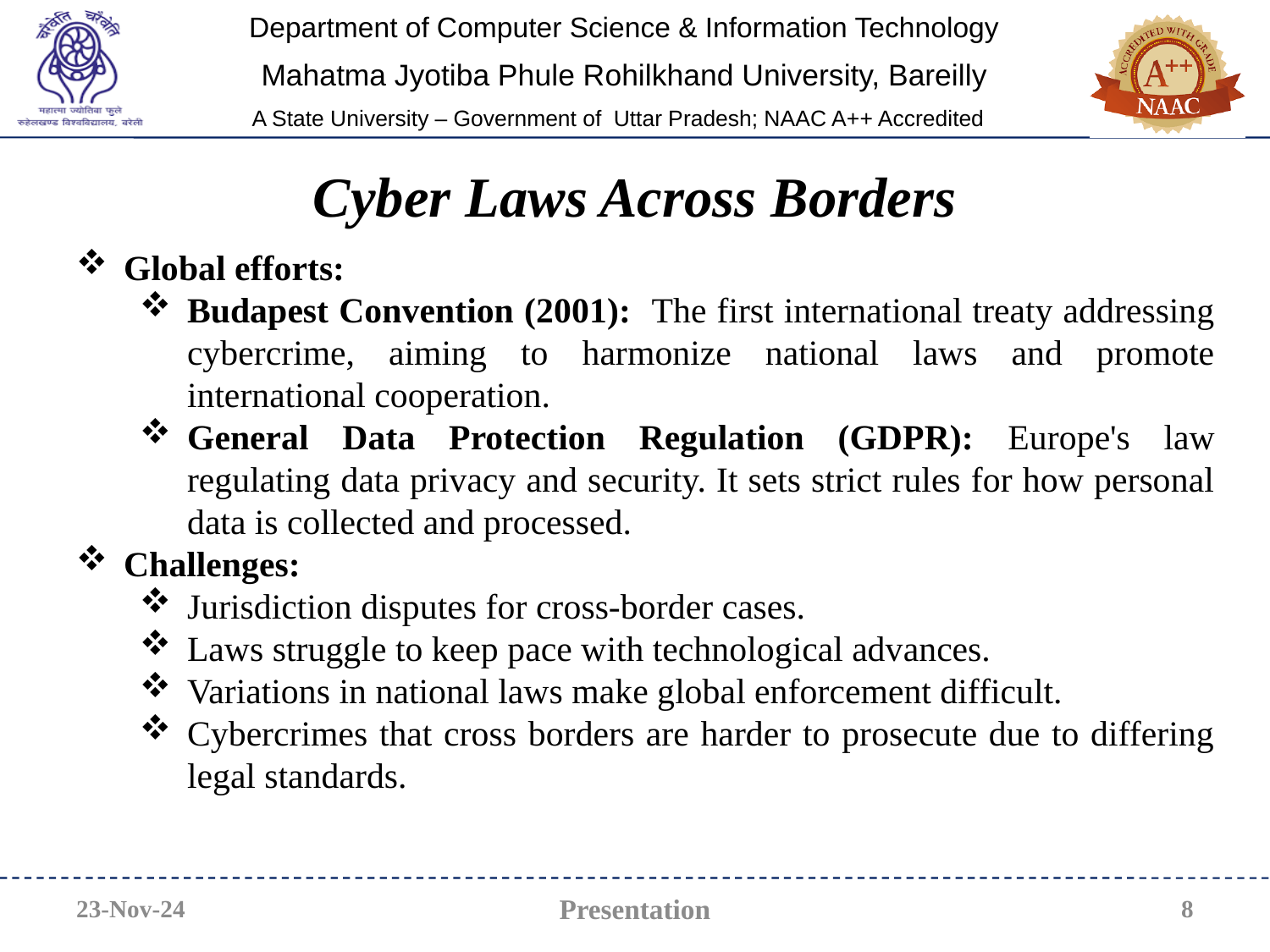

# Cyber Laws Across Borders
Global efforts:
Budapest Convention (2001):  The first international treaty addressing cybercrime, aiming to harmonize national laws and promote international cooperation.
General Data Protection Regulation (GDPR): Europe's law regulating data privacy and security. It sets strict rules for how personal data is collected and processed.
Challenges:
Jurisdiction disputes for cross-border cases.
Laws struggle to keep pace with technological advances.
Variations in national laws make global enforcement difficult.
Cybercrimes that cross borders are harder to prosecute due to differing legal standards.

23-Nov-24
Presentation
8